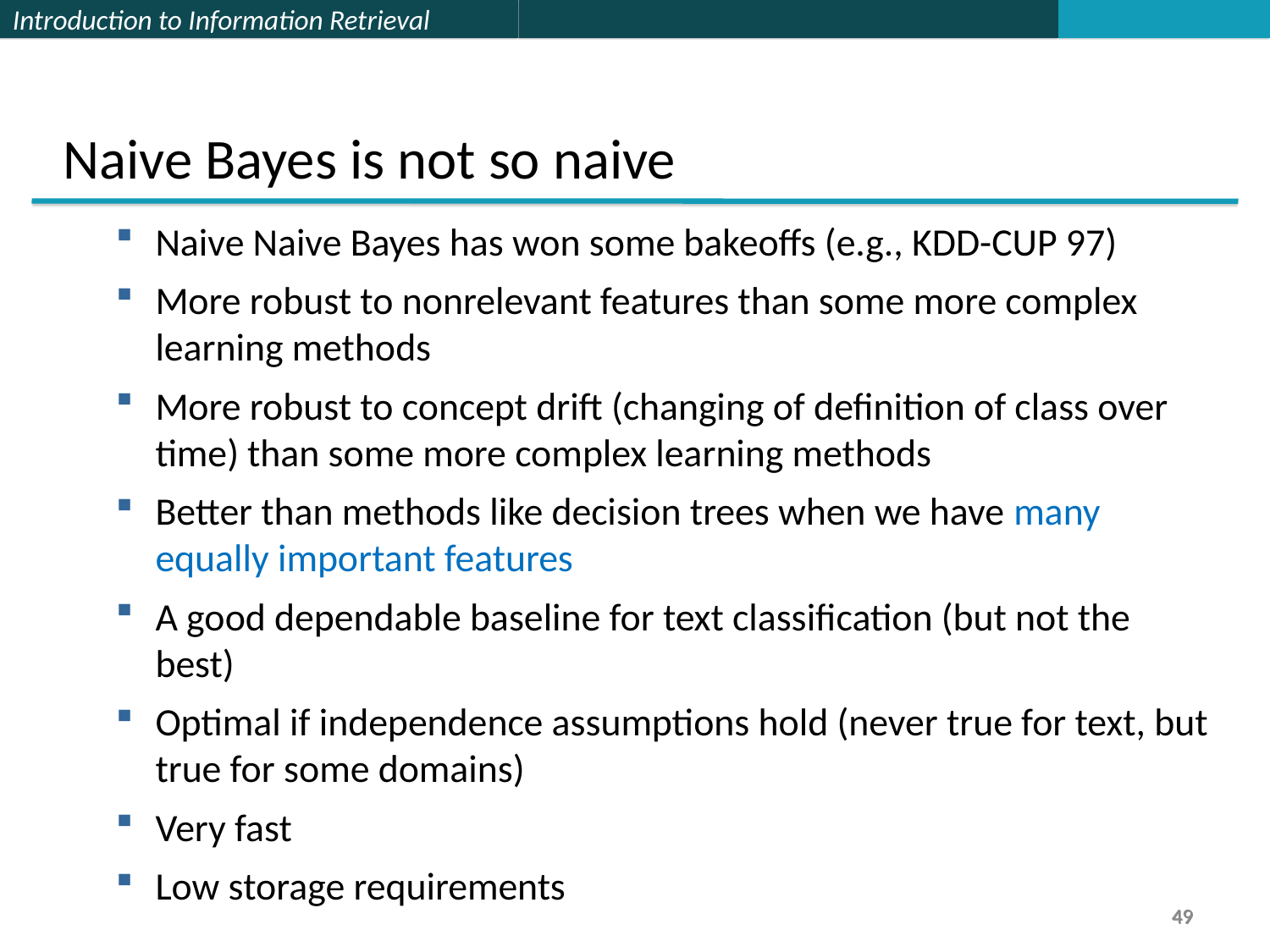

Naive Bayes is not so naive

Naive Naive Bayes has won some bakeoffs (e.g., KDD-CUP 97)
More robust to nonrelevant features than some more complex learning methods
More robust to concept drift (changing of definition of class over time) than some more complex learning methods
Better than methods like decision trees when we have many equally important features
A good dependable baseline for text classification (but not the best)
Optimal if independence assumptions hold (never true for text, but true for some domains)
Very fast
Low storage requirements

49
49